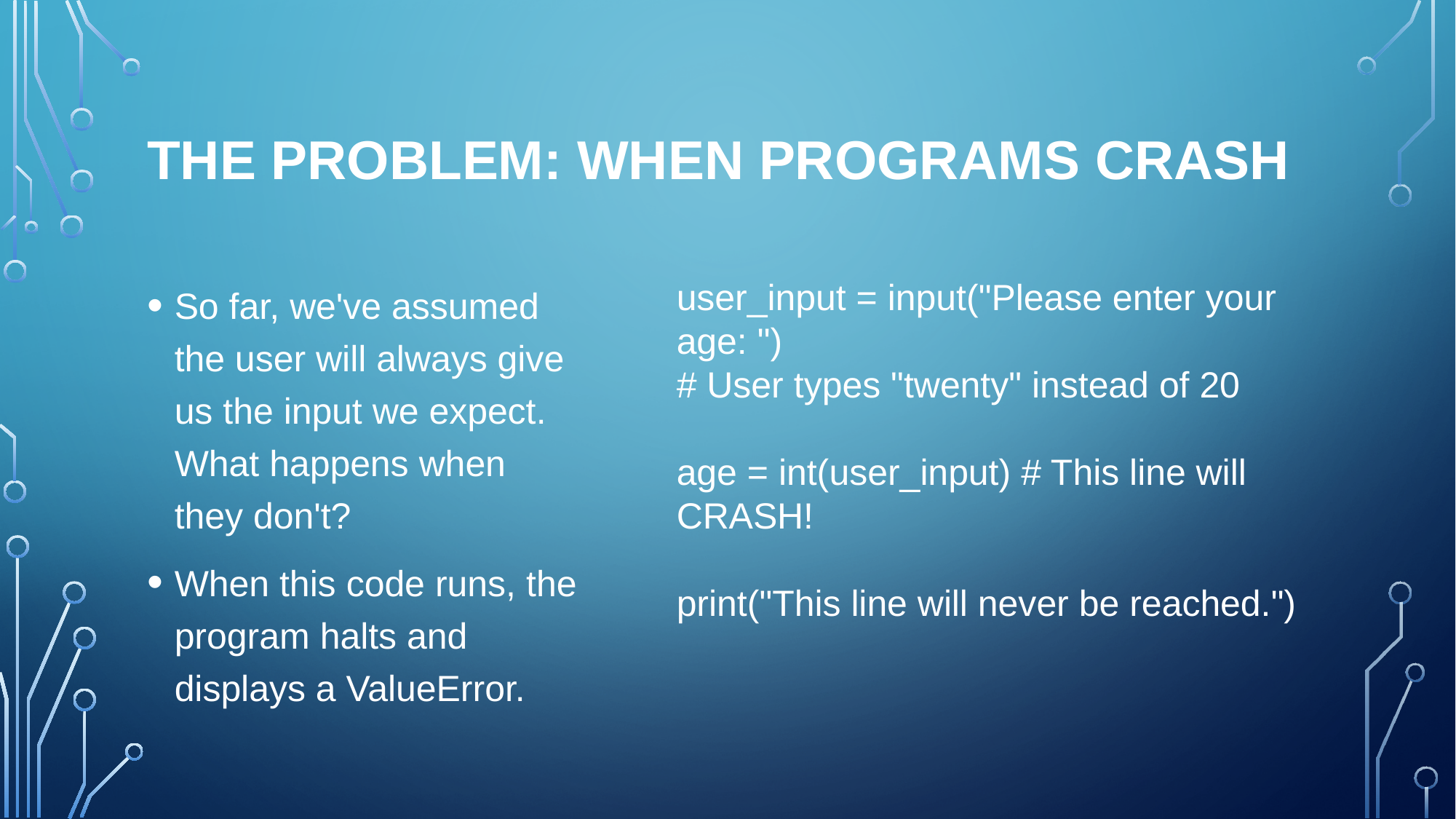

# The Problem: When Programs Crash
So far, we've assumed the user will always give us the input we expect. What happens when they don't?
When this code runs, the program halts and displays a ValueError.

user_input = input("Please enter your age: ")
# User types "twenty" instead of 20

age = int(user_input) # This line will CRASH!

print("This line will never be reached.")